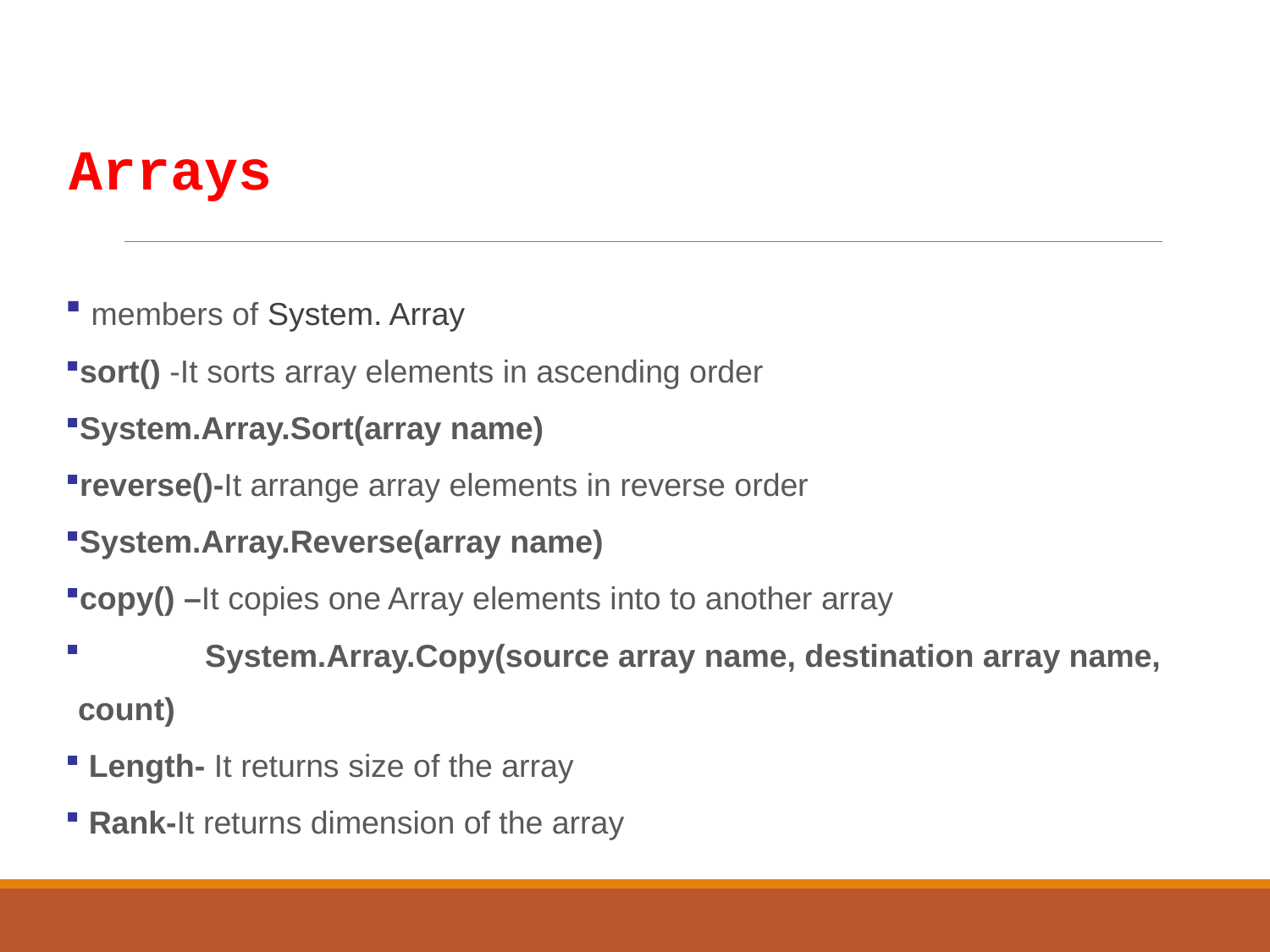

Arrays

 members of System. Array
sort() -It sorts array elements in ascending order
System.Array.Sort(array name)
reverse()-It arrange array elements in reverse order
System.Array.Reverse(array name)
copy() –It copies one Array elements into to another array
	System.Array.Copy(source array name, destination array name, count)
 Length- It returns size of the array
 Rank-It returns dimension of the array